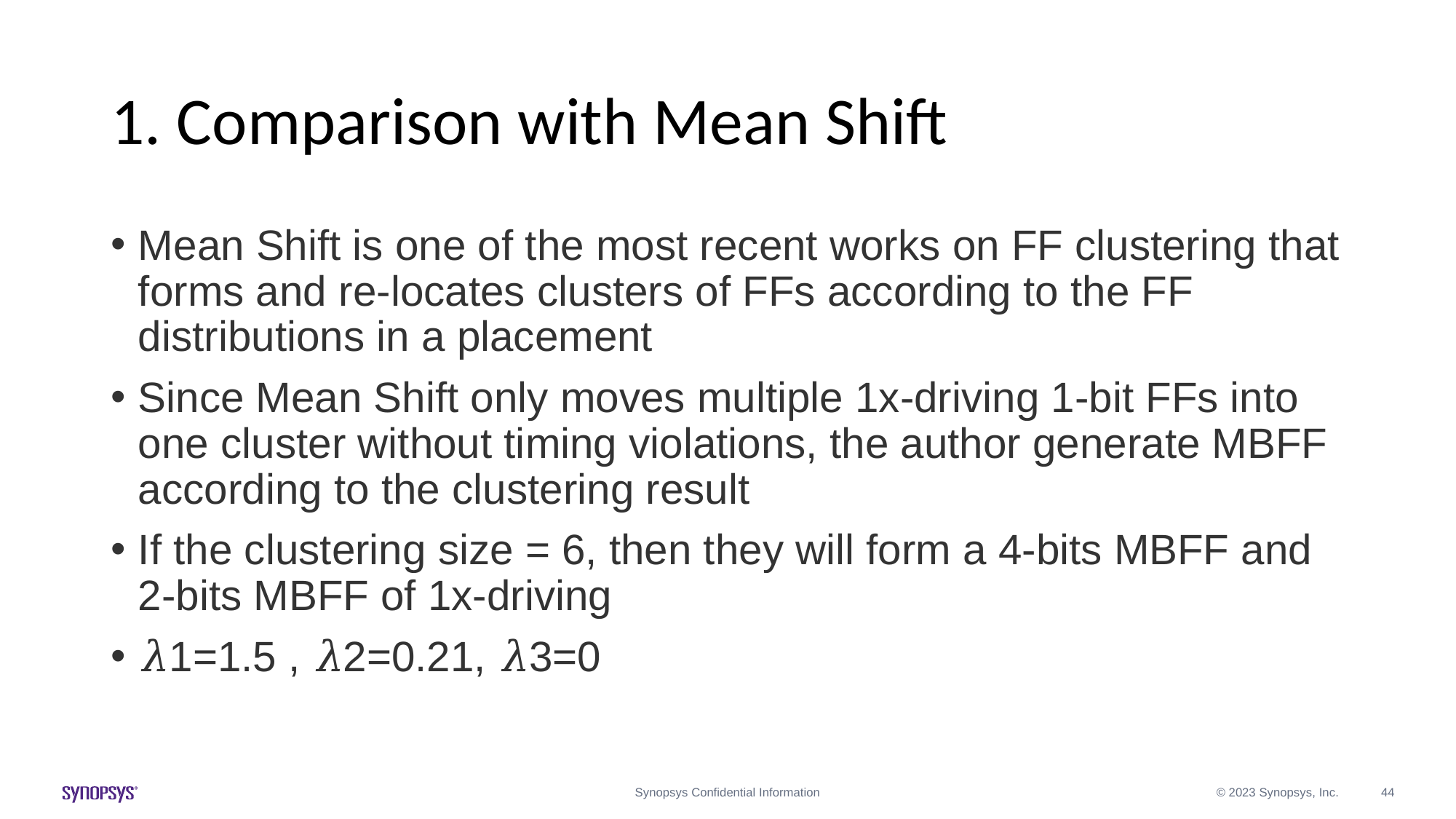

# 1. Comparison with Mean Shift
Mean Shift is one of the most recent works on FF clustering that forms and re-locates clusters of FFs according to the FF distributions in a placement
Since Mean Shift only moves multiple 1x-driving 1-bit FFs into one cluster without timing violations, the author generate MBFF according to the clustering result
If the clustering size = 6, then they will form a 4-bits MBFF and 2-bits MBFF of 1x-driving
𝜆1=1.5 , 𝜆2=0.21, 𝜆3=0